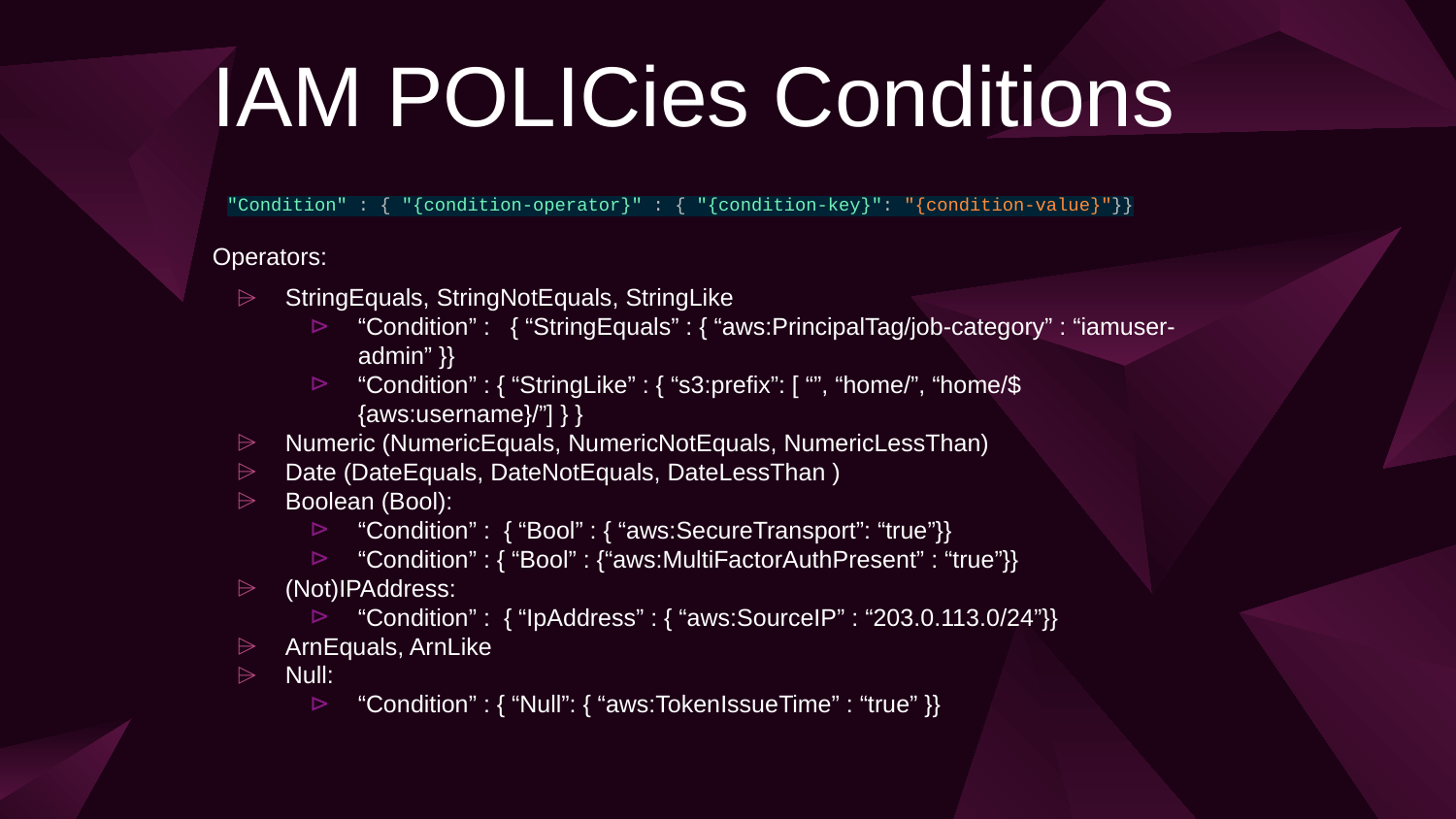

# IAM POLICies Conditions
"Condition" : { "{condition-operator}" : { "{condition-key}": "{condition-value}"}}
Operators:
StringEquals, StringNotEquals, StringLike
“Condition” :   { “StringEquals” : { “aws:PrincipalTag/job-category” : “iamuser-admin” }}
“Condition” : { “StringLike” : { “s3:prefix”: [ “”, “home/”, “home/${aws:username}/”] } }
Numeric (NumericEquals, NumericNotEquals, NumericLessThan)
Date (DateEquals, DateNotEquals, DateLessThan )
Boolean (Bool):
“Condition” :  { “Bool” : { “aws:SecureTransport”: “true”}}
“Condition” : { “Bool” : {“aws:MultiFactorAuthPresent” : “true”}}
(Not)IPAddress:
“Condition” :  { “IpAddress” : { “aws:SourceIP” : “203.0.113.0/24”}}
ArnEquals, ArnLike
Null:
“Condition” : { “Null”: { “aws:TokenIssueTime” : “true” }}